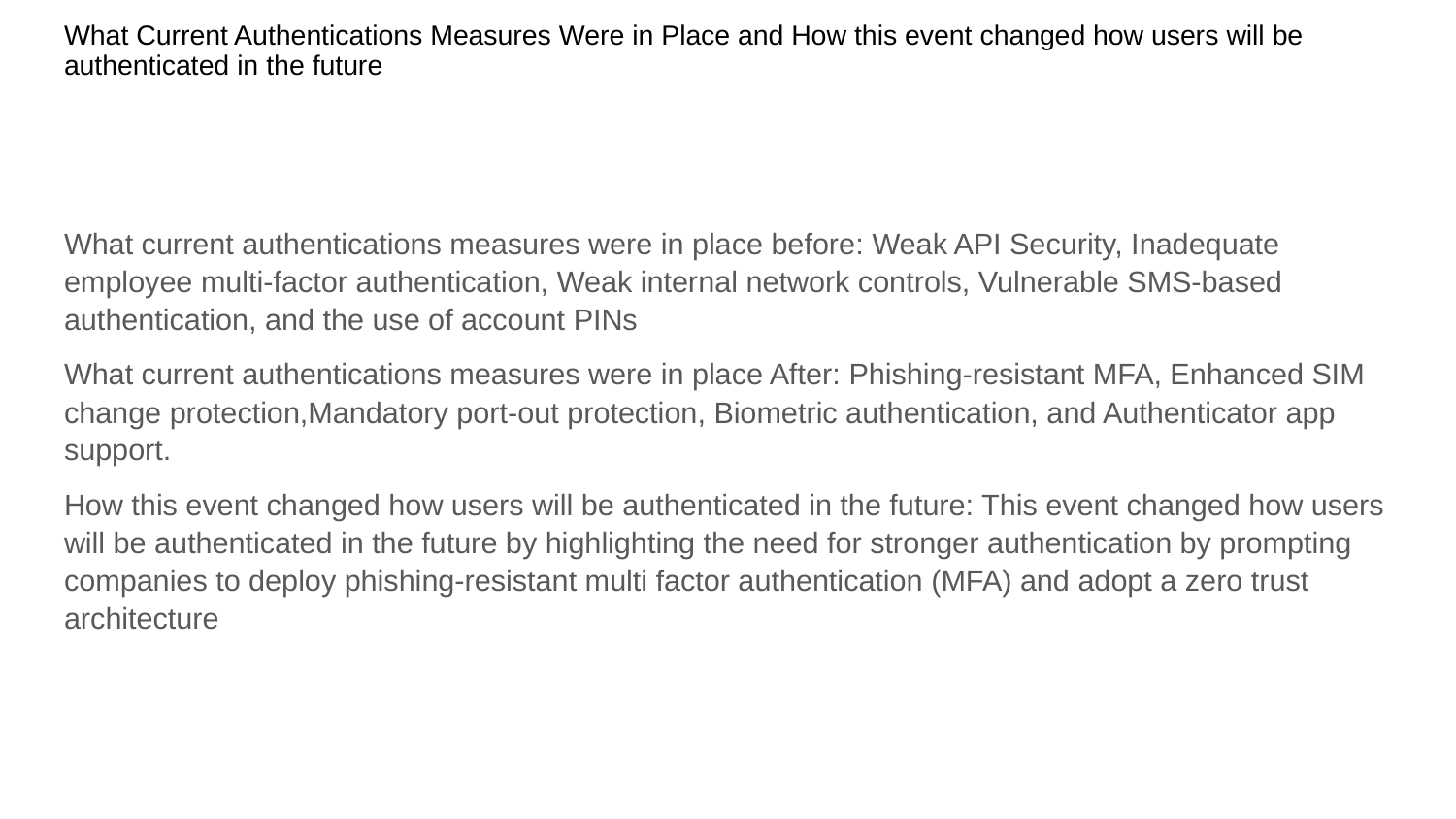

# What Current Authentications Measures Were in Place and How this event changed how users will be authenticated in the future
What current authentications measures were in place before: Weak API Security, Inadequate employee multi-factor authentication, Weak internal network controls, Vulnerable SMS-based authentication, and the use of account PINs
What current authentications measures were in place After: Phishing-resistant MFA, Enhanced SIM change protection,Mandatory port-out protection, Biometric authentication, and Authenticator app support.
How this event changed how users will be authenticated in the future: This event changed how users will be authenticated in the future by highlighting the need for stronger authentication by prompting companies to deploy phishing-resistant multi factor authentication (MFA) and adopt a zero trust architecture